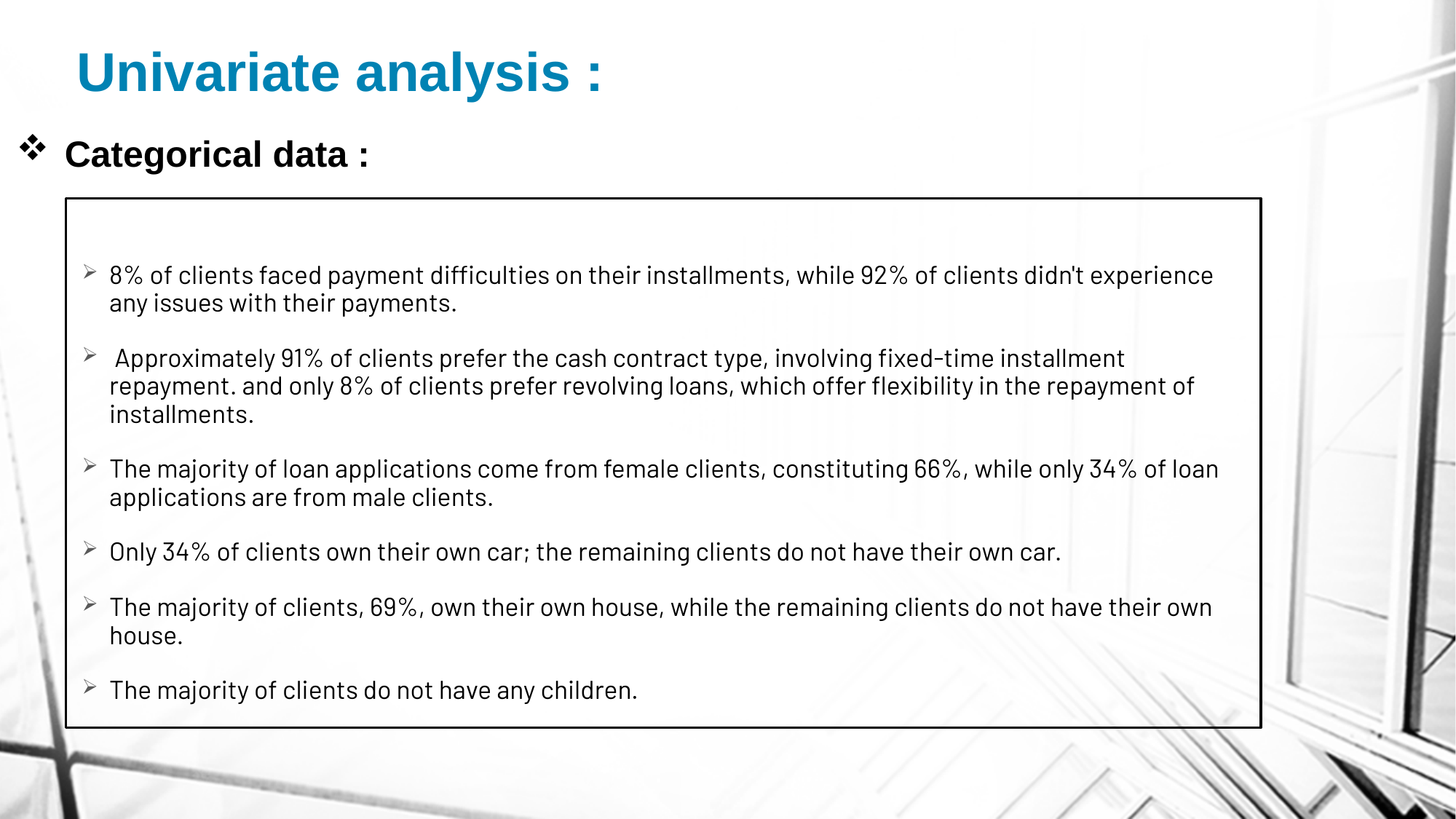

# Univariate analysis :
Categorical data :

8% of clients faced payment difficulties on their installments, while 92% of clients didn't experience any issues with their payments.
 Approximately 91% of clients prefer the cash contract type, involving fixed-time installment repayment. and only 8% of clients prefer revolving loans, which offer flexibility in the repayment of installments.
The majority of loan applications come from female clients, constituting 66%, while only 34% of loan applications are from male clients.
Only 34% of clients own their own car; the remaining clients do not have their own car.
The majority of clients, 69%, own their own house, while the remaining clients do not have their own house.
The majority of clients do not have any children.